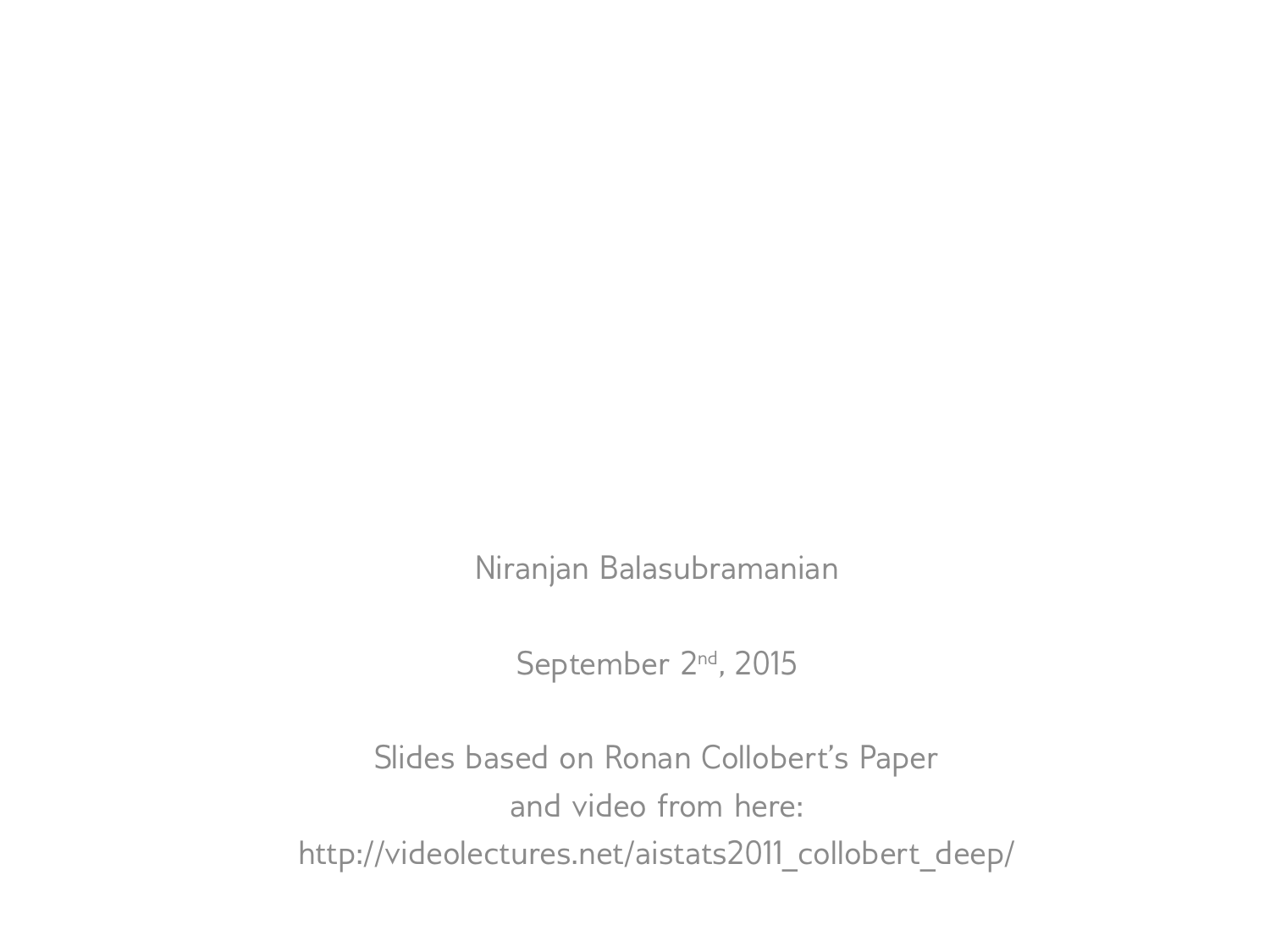

# Deep Learning for Efficient Discriminative Parsing
Niranjan Balasubramanian

September 2nd, 2015

Slides based on Ronan Collobert’s Paper
and video from here:
http://videolectures.net/aistats2011_collobert_deep/